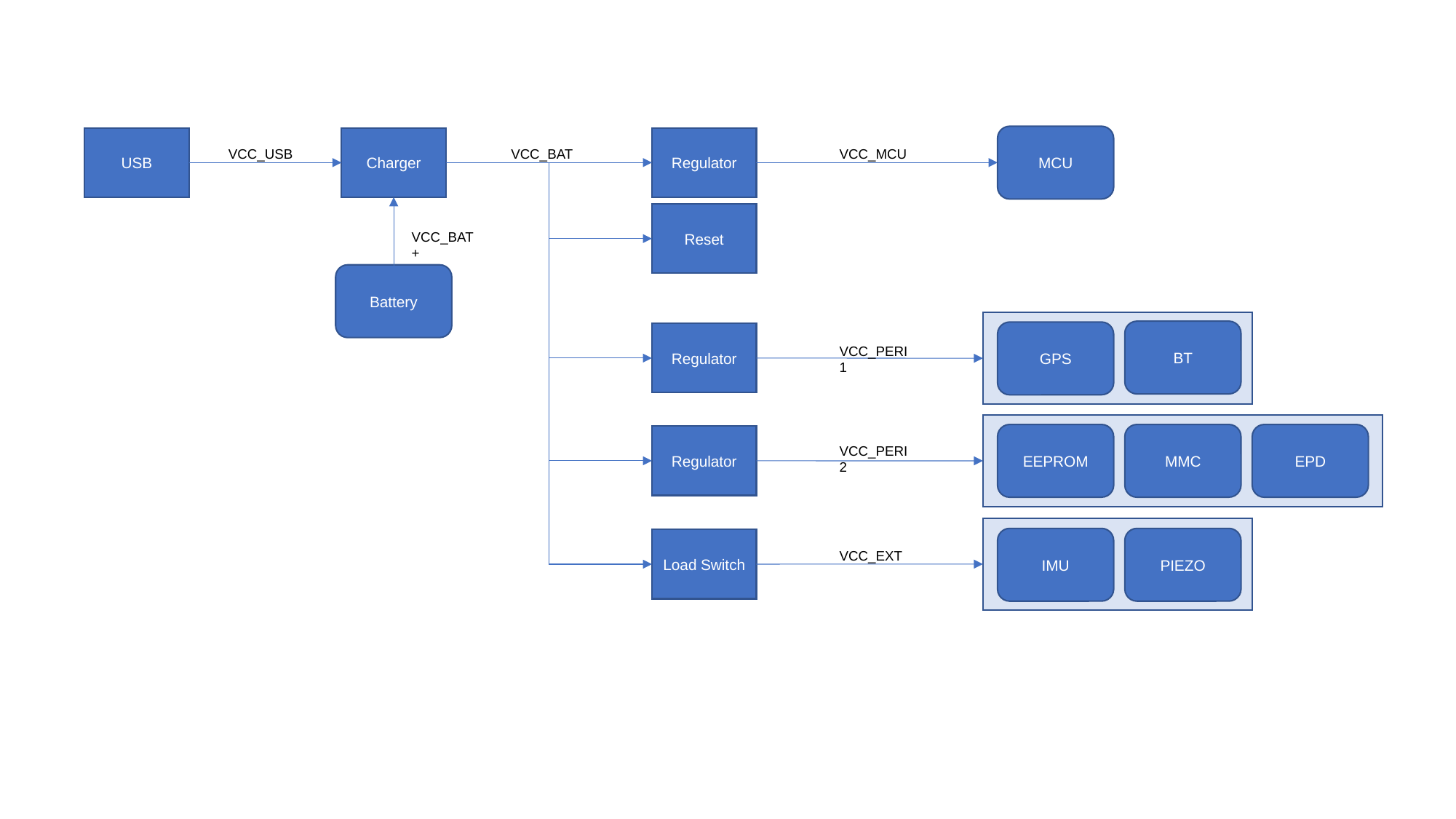

MCU
USB
Charger
Regulator
VCC_USB
VCC_BAT
VCC_MCU
Reset
VCC_BAT+
Battery

BT
GPS
Regulator
VCC_PERI1

EEPROM
MMC
EPD
Regulator
VCC_PERI2

IMU
PIEZO
Load Switch
VCC_EXT